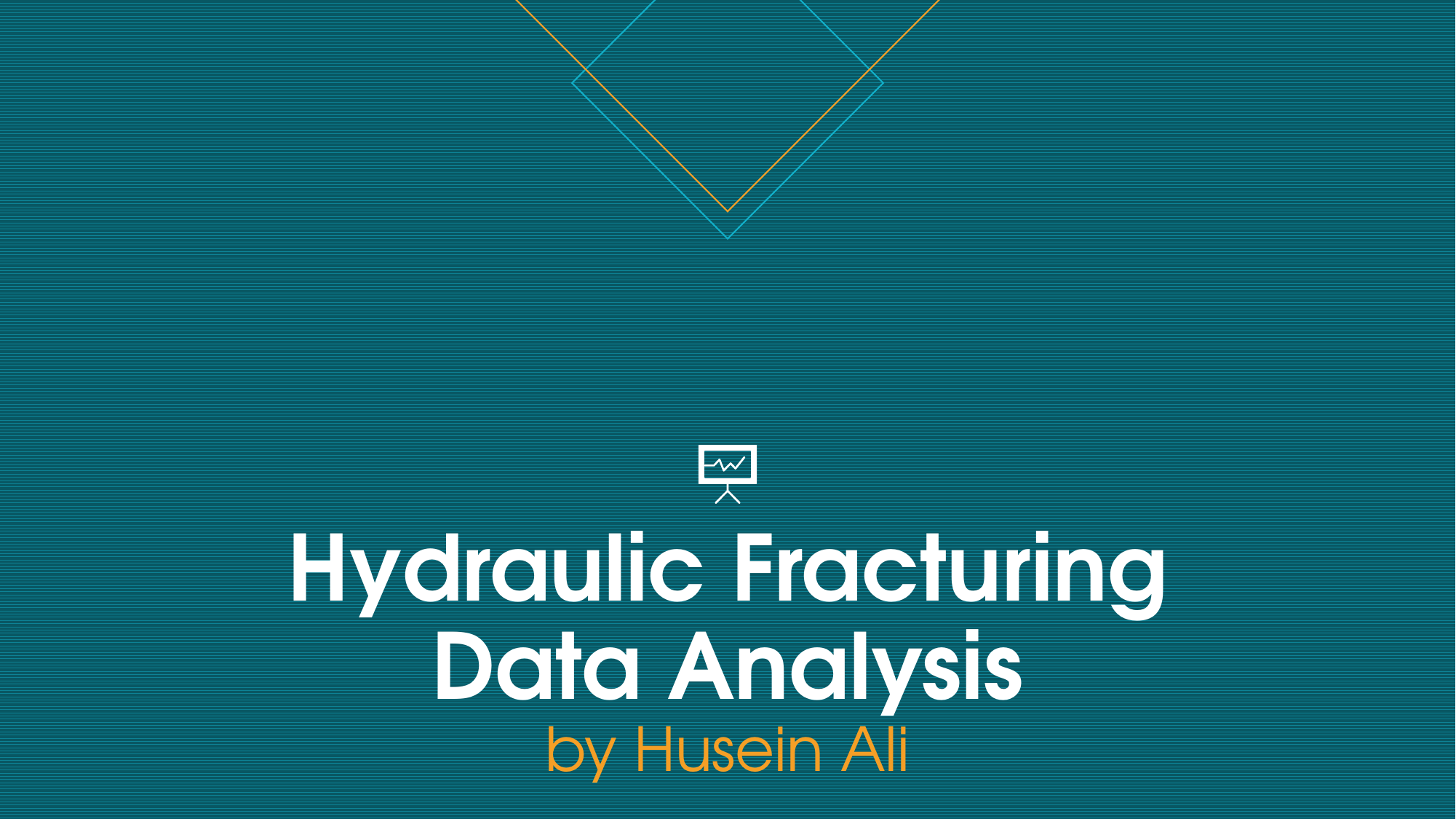

# Hydraulic Fracturing Data Analysis by Husein Ali